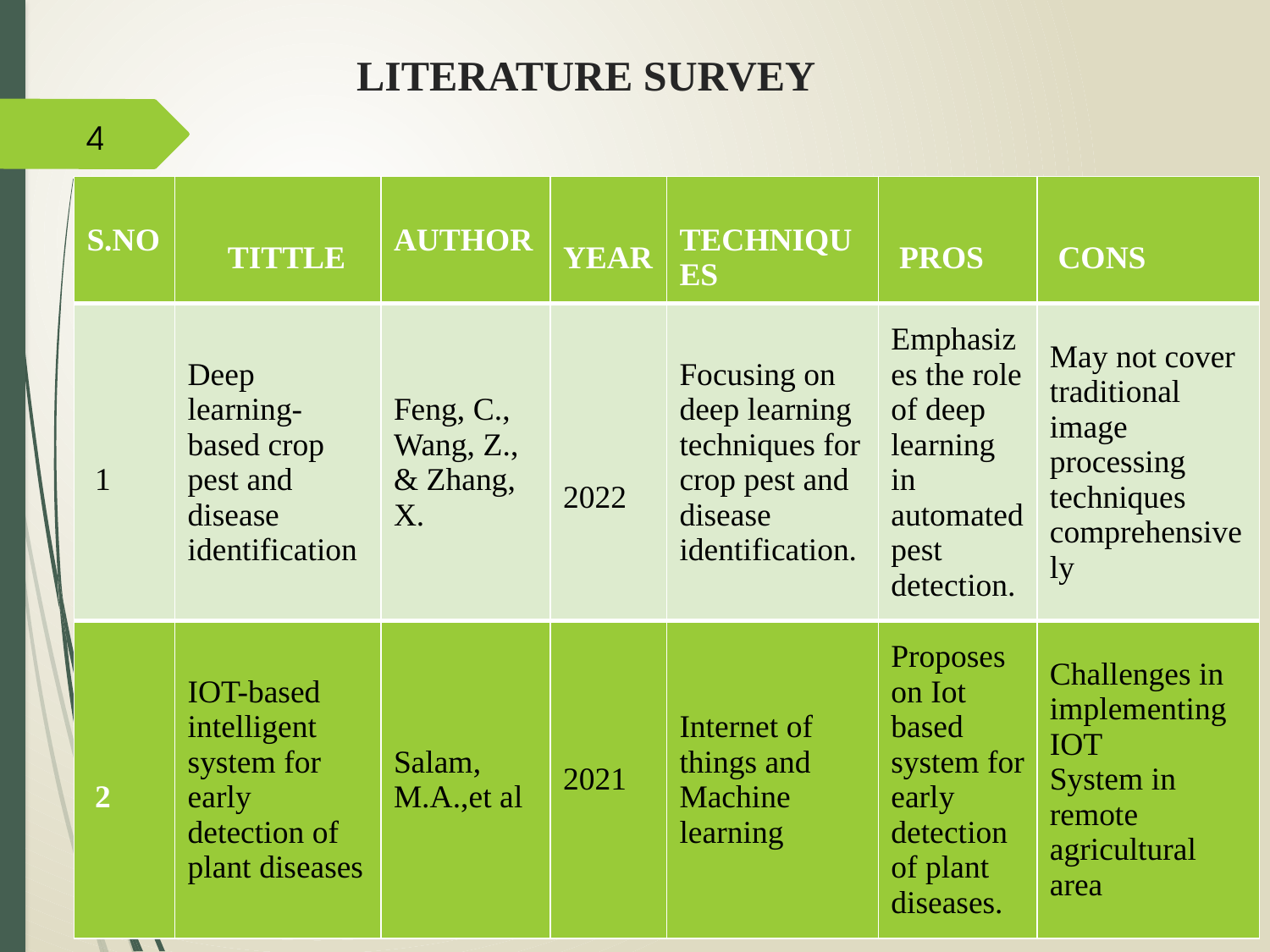

# LITERATURE SURVEY
4
| S.NO | TITTLE | AUTHOR | YEAR | TECHNIQUES | PROS | CONS |
| --- | --- | --- | --- | --- | --- | --- |
| 1 | Deep learning-based crop pest and disease identification | Feng, C., Wang, Z., & Zhang, X. | 2022 | Focusing on deep learning techniques for crop pest and disease identification. | Emphasizes the role of deep learning in automated pest detection. | May not cover traditional image processing techniques comprehensively |
| 2 | IOT-based intelligent system for early detection of plant diseases | Salam, M.A.,et al | 2021 | Internet of things and Machine learning | Proposes on Iot based system for early detection of plant diseases. | Challenges in implementing IOT System in remote agricultural area |